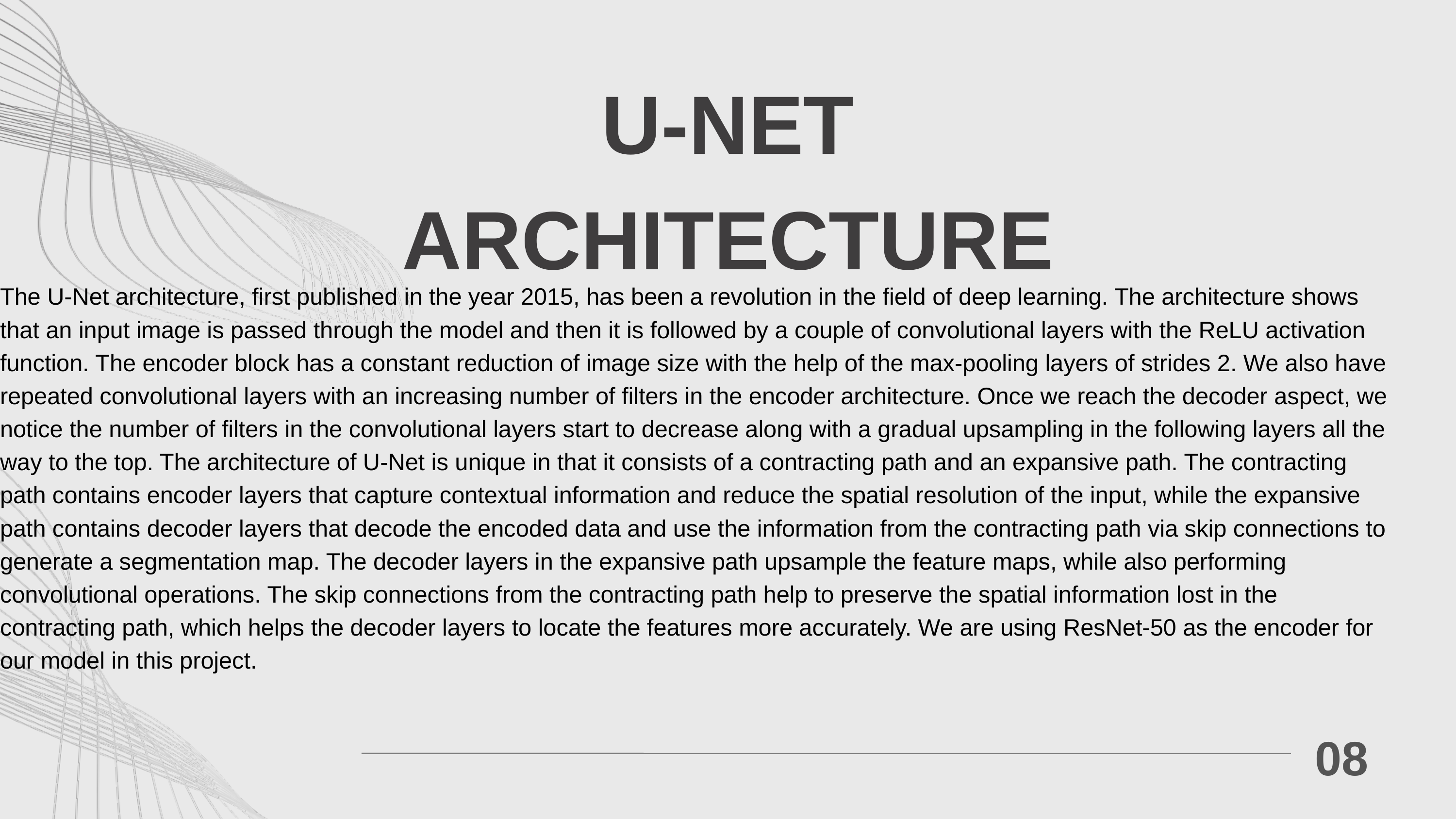

U-NET ARCHITECTURE
The U-Net architecture, first published in the year 2015, has been a revolution in the field of deep learning. The architecture shows that an input image is passed through the model and then it is followed by a couple of convolutional layers with the ReLU activation function. The encoder block has a constant reduction of image size with the help of the max-pooling layers of strides 2. We also have repeated convolutional layers with an increasing number of filters in the encoder architecture. Once we reach the decoder aspect, we notice the number of filters in the convolutional layers start to decrease along with a gradual upsampling in the following layers all the way to the top. The architecture of U-Net is unique in that it consists of a contracting path and an expansive path. The contracting path contains encoder layers that capture contextual information and reduce the spatial resolution of the input, while the expansive path contains decoder layers that decode the encoded data and use the information from the contracting path via skip connections to generate a segmentation map. The decoder layers in the expansive path upsample the feature maps, while also performing convolutional operations. The skip connections from the contracting path help to preserve the spatial information lost in the contracting path, which helps the decoder layers to locate the features more accurately. We are using ResNet-50 as the encoder for our model in this project.

08